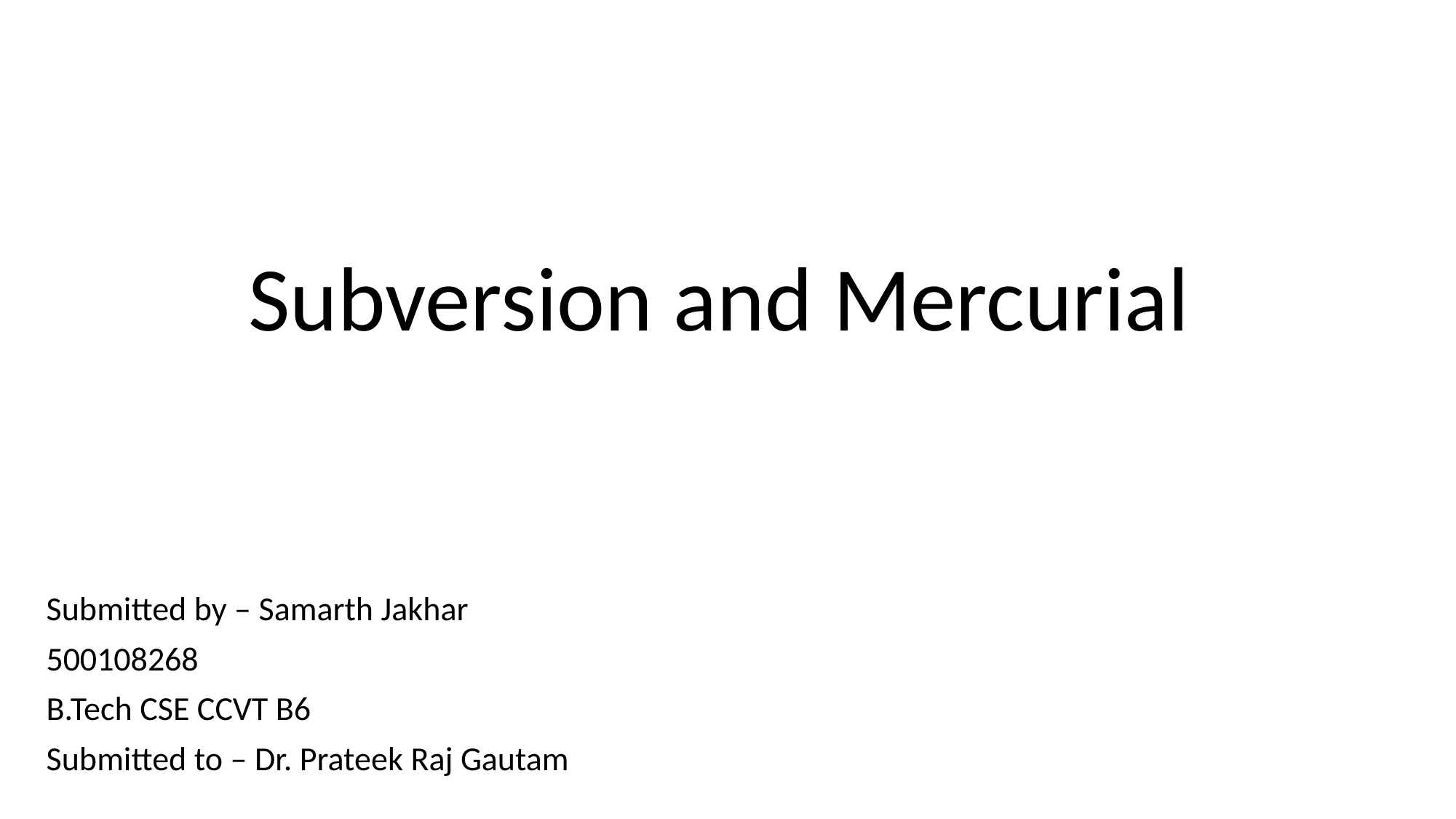

# Subversion and Mercurial
Submitted by – Samarth Jakhar
500108268
B.Tech CSE CCVT B6
Submitted to – Dr. Prateek Raj Gautam